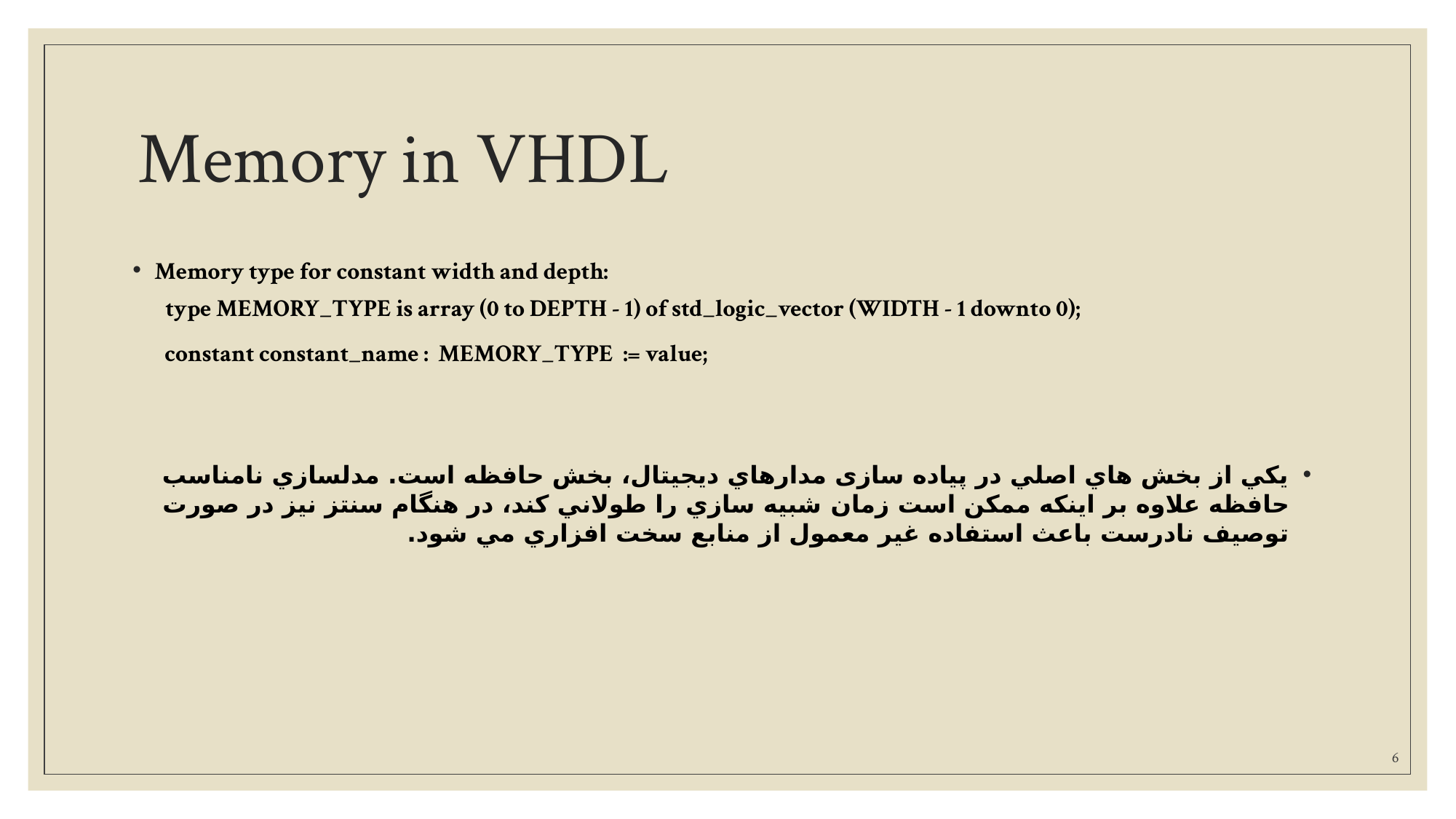

# Memory in VHDL
Memory type for constant width and depth:
type MEMORY_TYPE is array (0 to DEPTH - 1) of std_logic_vector (WIDTH - 1 downto 0);
 constant constant_name :  MEMORY_TYPE  := value;
يكي از بخش هاي اصلي در پیاده سازی مدارهاي ديجيتال، بخش حافظه است. مدلسازي نامناسب حافظه علاوه بر اينكه ممكن است زمان شبيه سازي را طولاني كند، در هنگام سنتز نيز در صورت توصيف نادرست باعث استفاده غير معمول از منابع سخت افزاري مي شود.
6